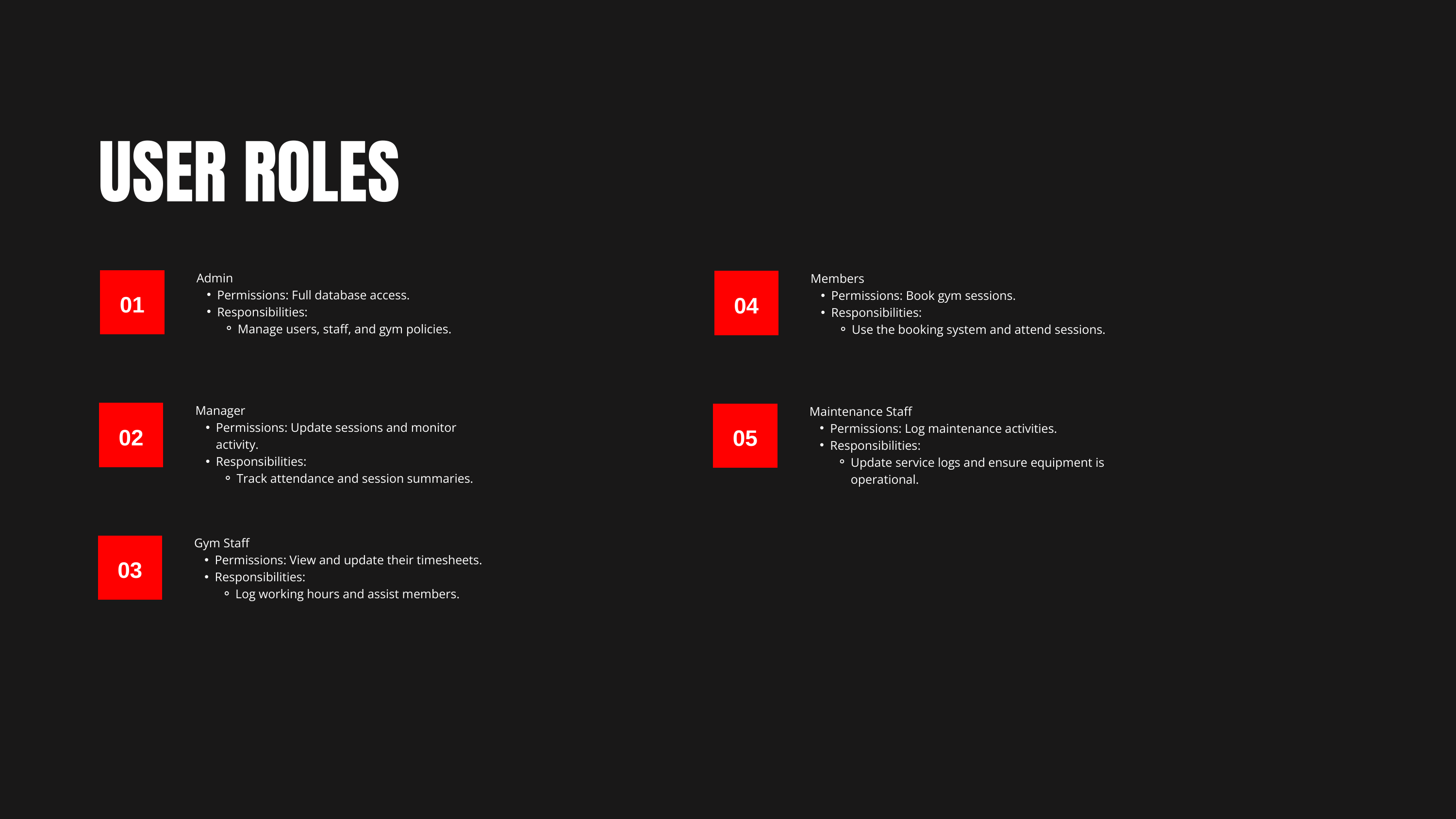

USER ROLES
Admin
Permissions: Full database access.
Responsibilities:
Manage users, staff, and gym policies.

Members
Permissions: Book gym sessions.
Responsibilities:
Use the booking system and attend sessions.

01
04
Manager
Permissions: Update sessions and monitor activity.
Responsibilities:
Track attendance and session summaries.

Maintenance Staff
Permissions: Log maintenance activities.
Responsibilities:
Update service logs and ensure equipment is operational.

02
05
Gym Staff
Permissions: View and update their timesheets.
Responsibilities:
Log working hours and assist members.

03